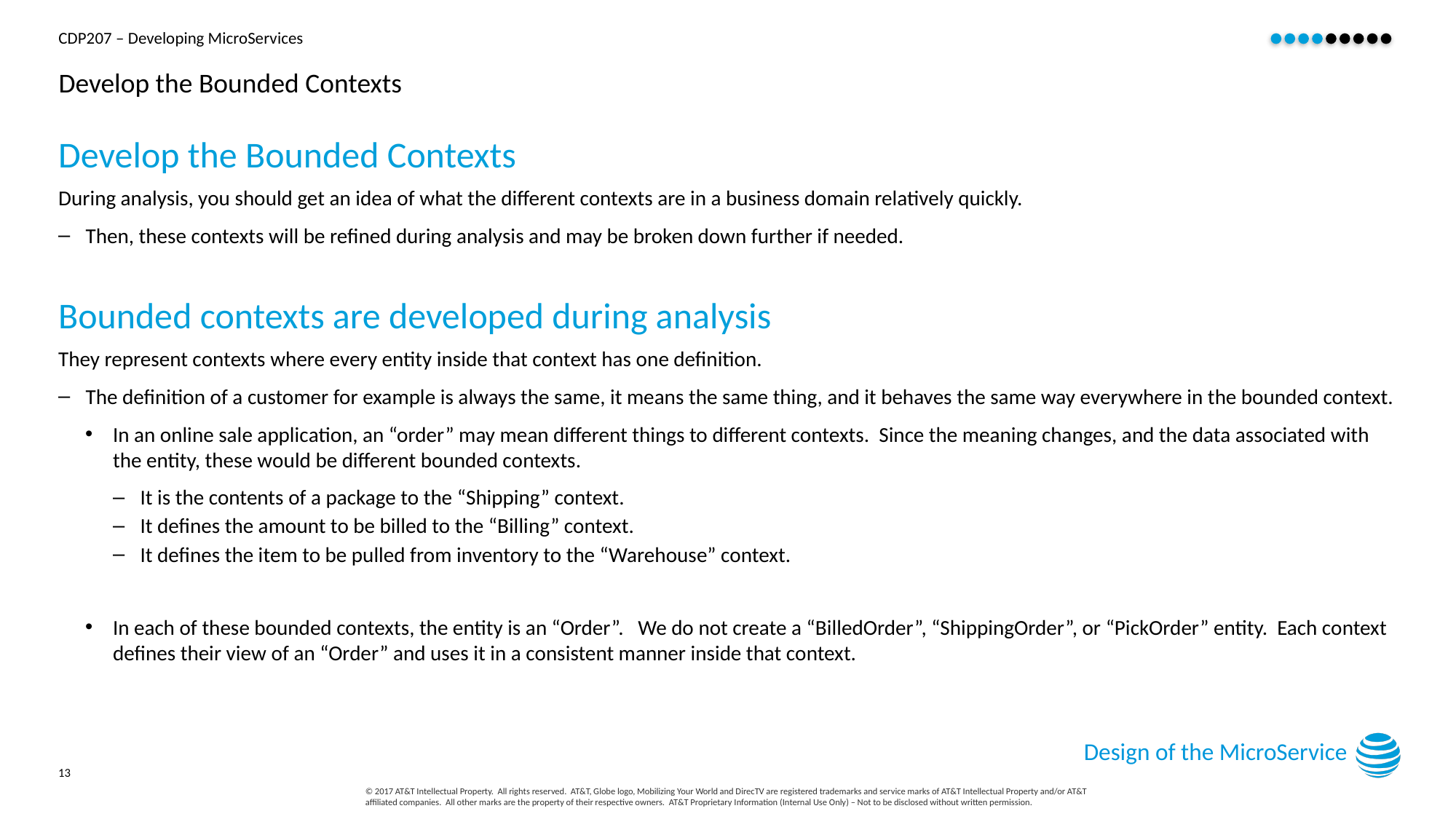

# Develop the Bounded Contexts
Develop the Bounded Contexts
During analysis, you should get an idea of what the different contexts are in a business domain relatively quickly.
Then, these contexts will be refined during analysis and may be broken down further if needed.

Bounded contexts are developed during analysis
They represent contexts where every entity inside that context has one definition.
The definition of a customer for example is always the same, it means the same thing, and it behaves the same way everywhere in the bounded context.
In an online sale application, an “order” may mean different things to different contexts.  Since the meaning changes, and the data associated with the entity, these would be different bounded contexts.
It is the contents of a package to the “Shipping” context.
It defines the amount to be billed to the “Billing” context.
It defines the item to be pulled from inventory to the “Warehouse” context.

In each of these bounded contexts, the entity is an “Order”.   We do not create a “BilledOrder”, “ShippingOrder”, or “PickOrder” entity.  Each context defines their view of an “Order” and uses it in a consistent manner inside that context.

Design of the MicroService
13